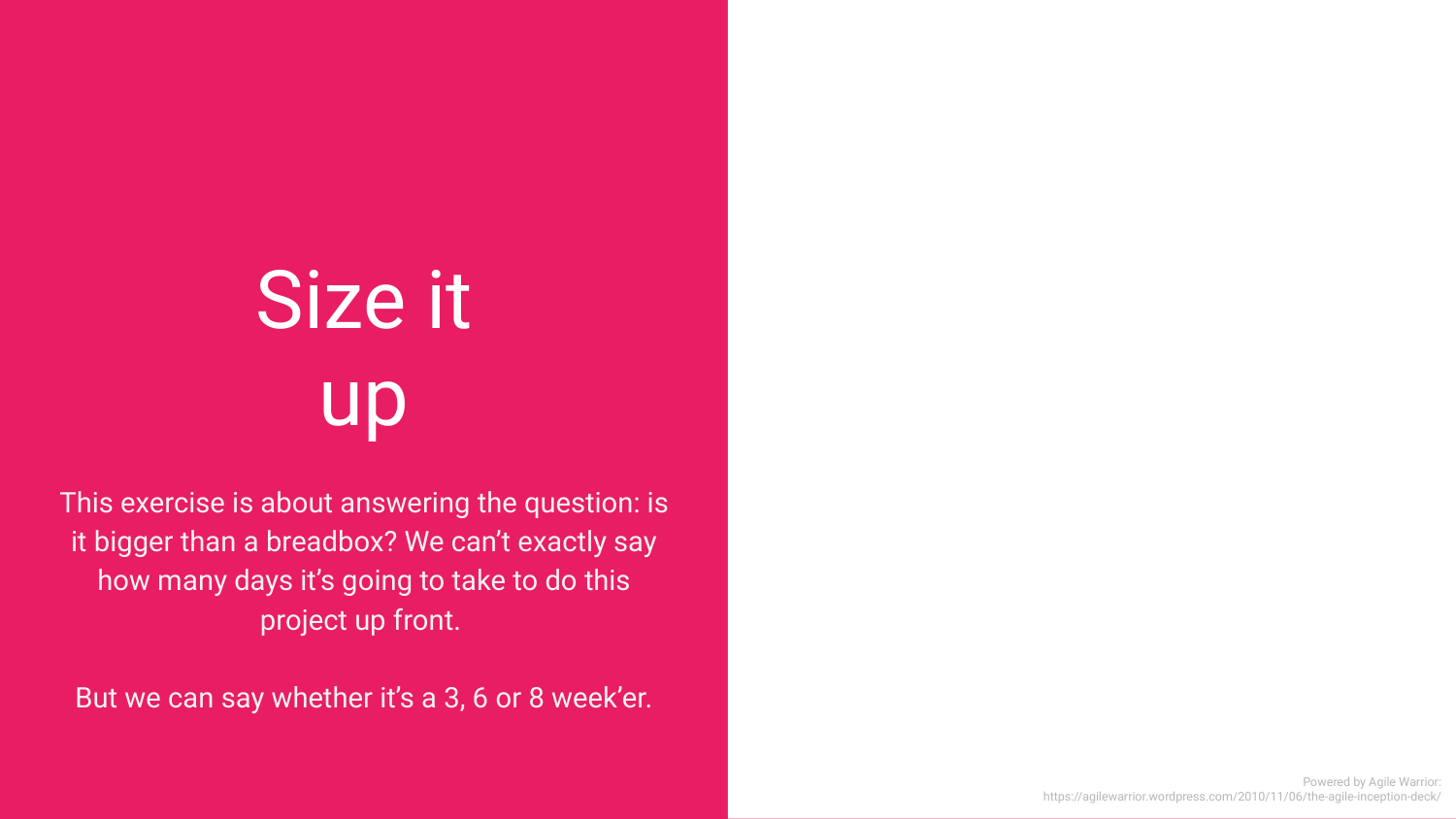

# Size it up
This exercise is about answering the question: is it bigger than a breadbox? We can’t exactly say how many days it’s going to take to do this project up front.
But we can say whether it’s a 3, 6 or 8 week’er.

Powered by Agile Warrior: https://agilewarrior.wordpress.com/2010/11/06/the-agile-inception-deck/